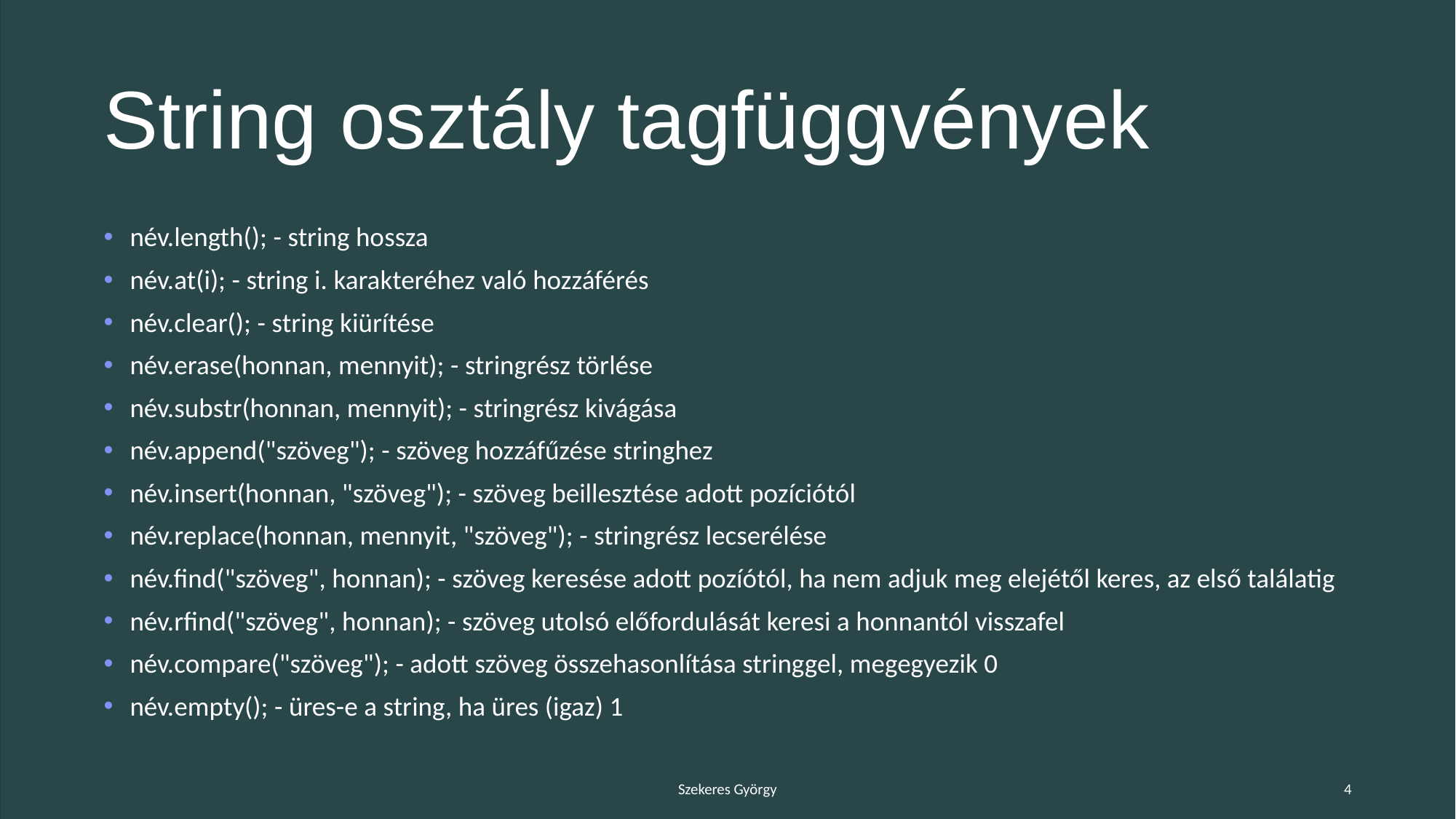

# String osztály tagfüggvények
név.length(); - string hossza
név.at(i); - string i. karakteréhez való hozzáférés
név.clear(); - string kiürítése
név.erase(honnan, mennyit); - stringrész törlése
név.substr(honnan, mennyit); - stringrész kivágása
név.append("szöveg"); - szöveg hozzáfűzése stringhez
név.insert(honnan, "szöveg"); - szöveg beillesztése adott pozíciótól
név.replace(honnan, mennyit, "szöveg"); - stringrész lecserélése
név.find("szöveg", honnan); - szöveg keresése adott pozíótól, ha nem adjuk meg elejétől keres, az első találatig
név.rfind("szöveg", honnan); - szöveg utolsó előfordulását keresi a honnantól visszafel
név.compare("szöveg"); - adott szöveg összehasonlítása stringgel, megegyezik 0
név.empty(); - üres-e a string, ha üres (igaz) 1
Szekeres György
4